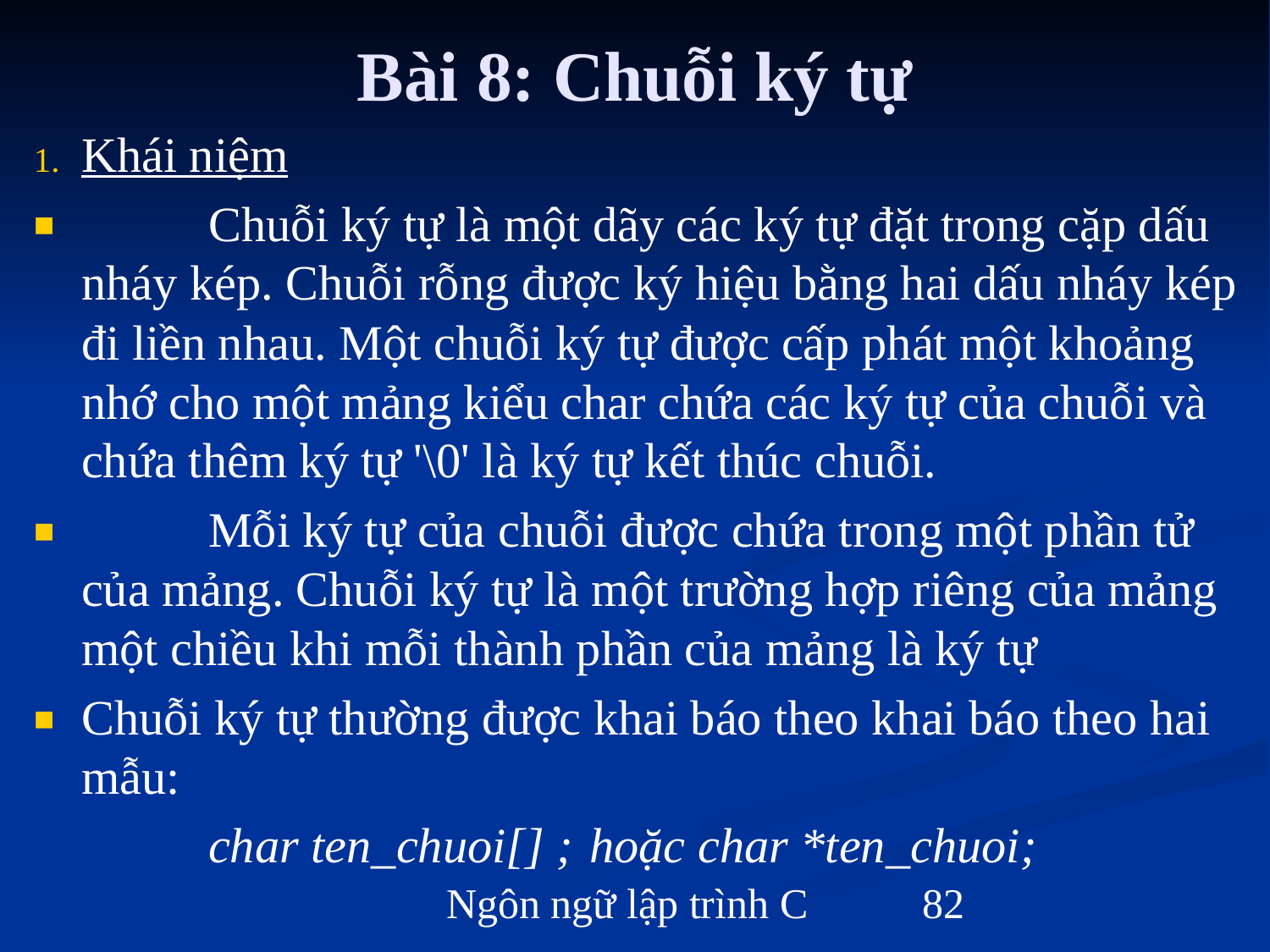

# Bài 8: Chuỗi ký tự
Khái niệm
	Chuỗi ký tự là một dãy các ký tự đặt trong cặp dấu nháy kép. Chuỗi rỗng được ký hiệu bằng hai dấu nháy kép đi liền nhau. Một chuỗi ký tự được cấp phát một khoảng nhớ cho một mảng kiểu char chứa các ký tự của chuỗi và chứa thêm ký tự '\0' là ký tự kết thúc chuỗi.
	Mỗi ký tự của chuỗi được chứa trong một phần tử của mảng. Chuỗi ký tự là một trường hợp riêng của mảng một chiều khi mỗi thành phần của mảng là ký tự
Chuỗi ký tự thường được khai báo theo khai báo theo hai mẫu:
		char ten_chuoi[] ;	hoặc char *ten_chuoi;
Ngôn ngữ lập trình C
82